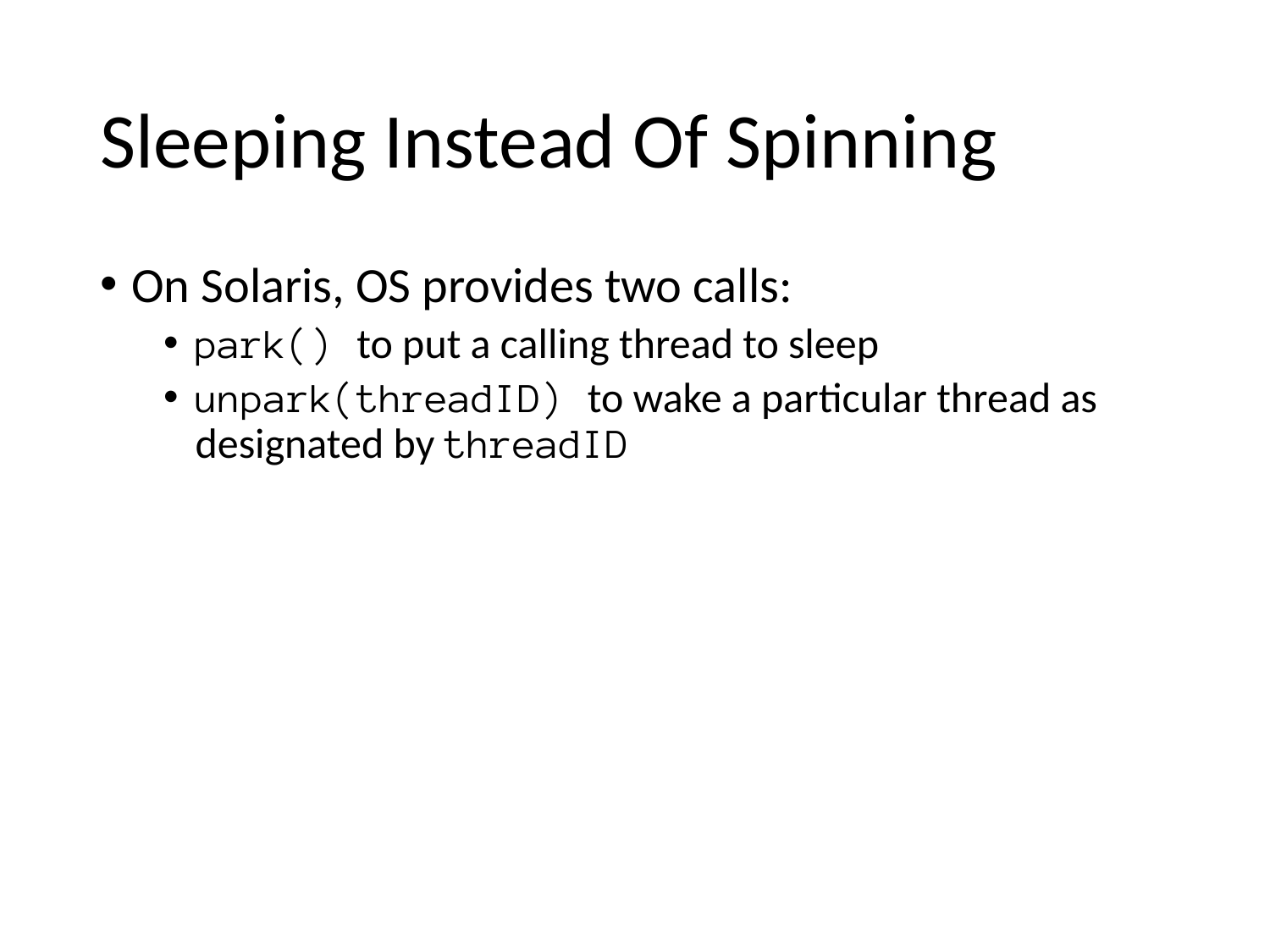

# Sleeping Instead Of Spinning
On Solaris, OS provides two calls:
park() to put a calling thread to sleep
unpark(threadID) to wake a particular thread as designated by threadID